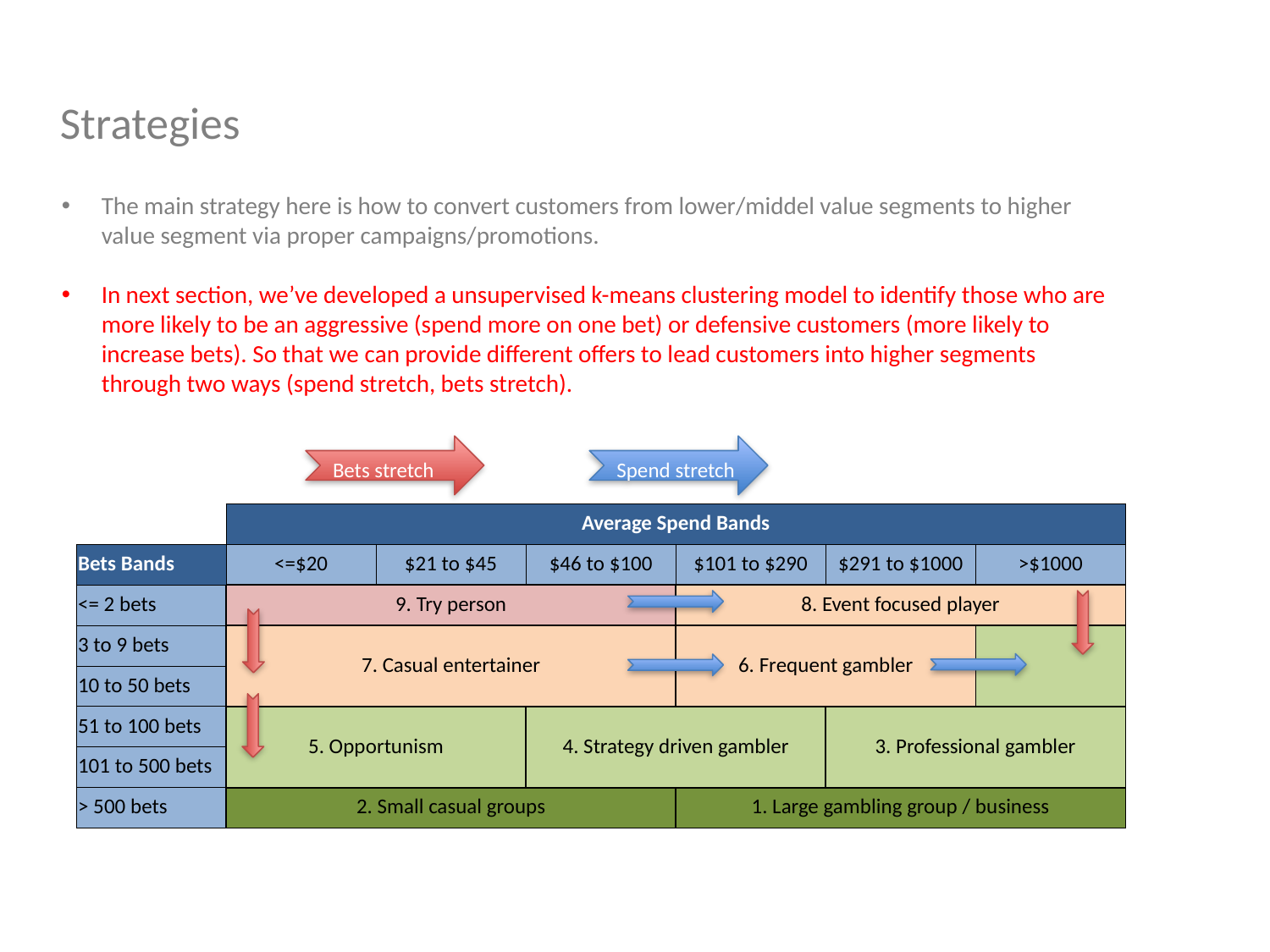

Strategies
The main strategy here is how to convert customers from lower/middel value segments to higher value segment via proper campaigns/promotions.

In next section, we’ve developed a unsupervised k-means clustering model to identify those who are more likely to be an aggressive (spend more on one bet) or defensive customers (more likely to increase bets). So that we can provide different offers to lead customers into higher segments through two ways (spend stretch, bets stretch).

Bets stretch
Spend stretch
|  | Average Spend Bands |  |  |  |  |  |
| --- | --- | --- | --- | --- | --- | --- |
| Bets Bands | <=$20 | $21 to $45 | $46 to $100 | $101 to $290 | $291 to $1000 | >$1000 |
| <= 2 bets | 9. Try person |  |  | 8. Event focused player |  |  |
| 3 to 9 bets | 7. Casual entertainer |  |  | 6. Frequent gambler |  |  |
| 10 to 50 bets |  |  |  |  |  |  |
| 51 to 100 bets | 5. Opportunism |  | 4. Strategy driven gambler |  | 3. Professional gambler |  |
| 101 to 500 bets |  |  |  |  |  |  |
| > 500 bets | 2. Small casual groups |  |  | 1. Large gambling group / business |  |  |